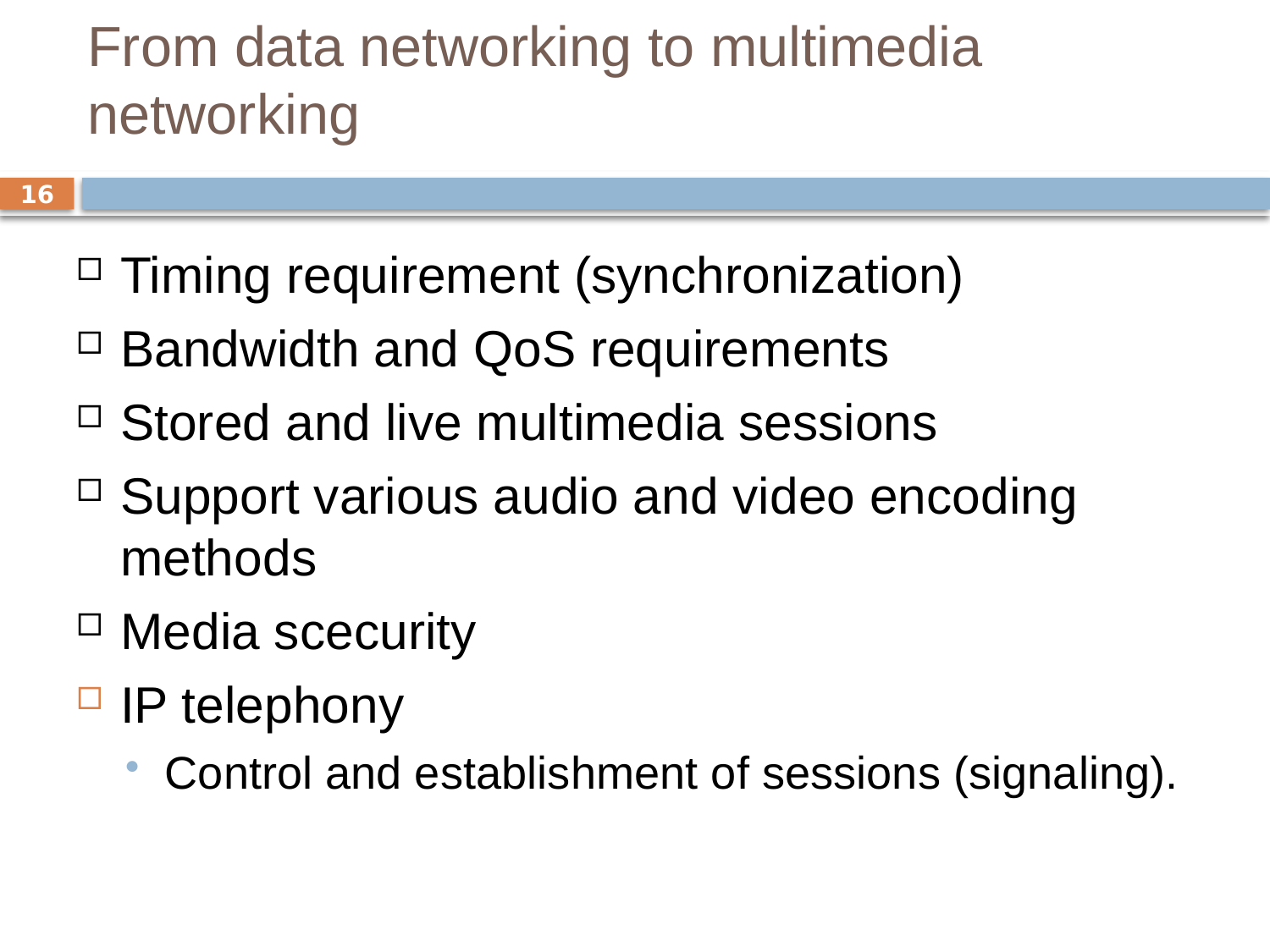

# From data networking to multimedia networking
16
Timing requirement (synchronization)
Bandwidth and QoS requirements
Stored and live multimedia sessions
Support various audio and video encoding methods
Media scecurity
IP telephony
Control and establishment of sessions (signaling).